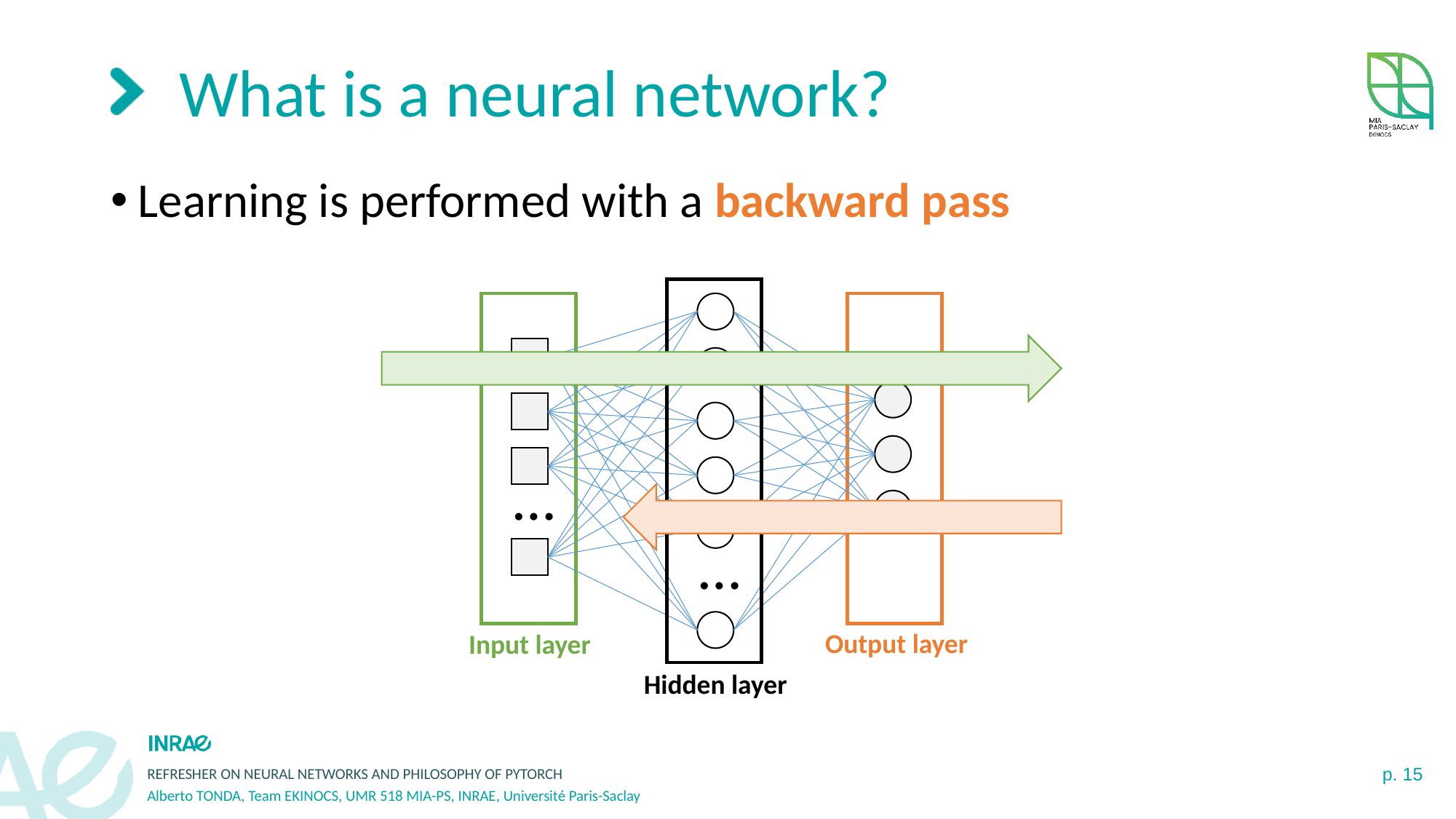

# What is a neural network?
Learning is performed with a backward pass

…

…

Output layer
Input layer
Hidden layer